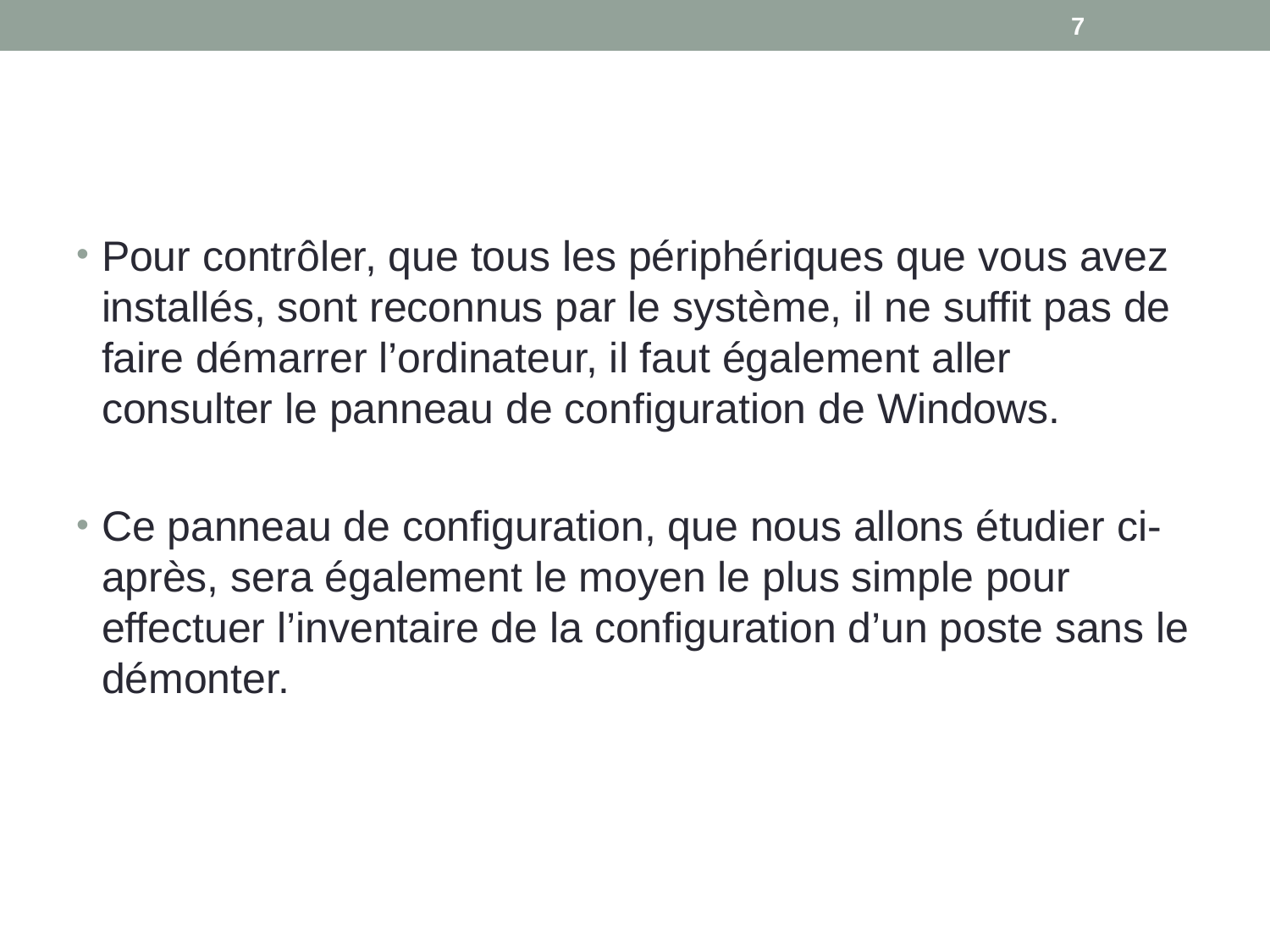

7
#
Pour contrôler, que tous les périphériques que vous avez installés, sont reconnus par le système, il ne suffit pas de faire démarrer l’ordinateur, il faut également aller consulter le panneau de configuration de Windows.

Ce panneau de configuration, que nous allons étudier ci-après, sera également le moyen le plus simple pour effectuer l’inventaire de la configuration d’un poste sans le démonter.